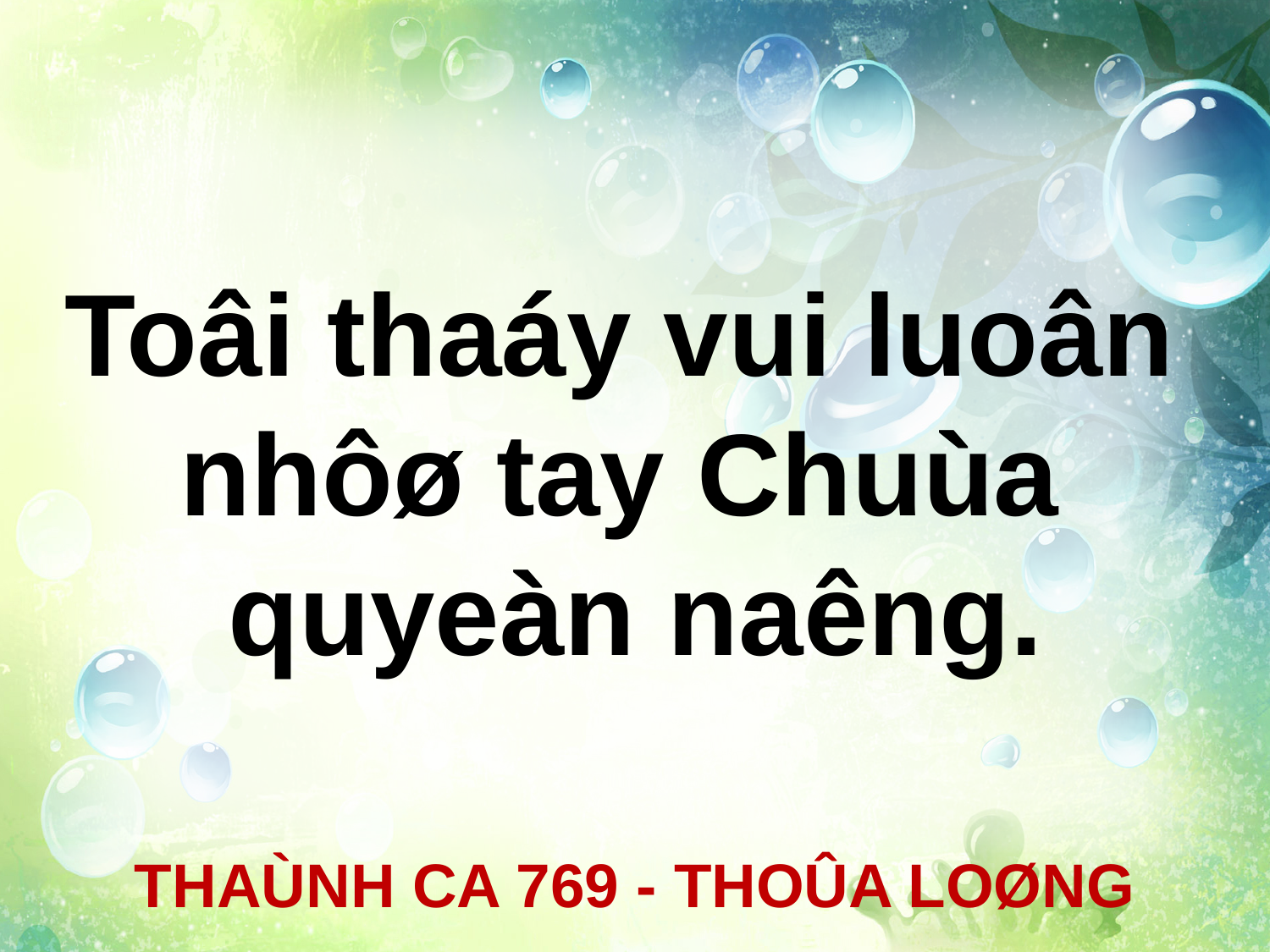

Toâi thaáy vui luoân
nhôø tay Chuùa
quyeàn naêng.
THAÙNH CA 769 - THOÛA LOØNG